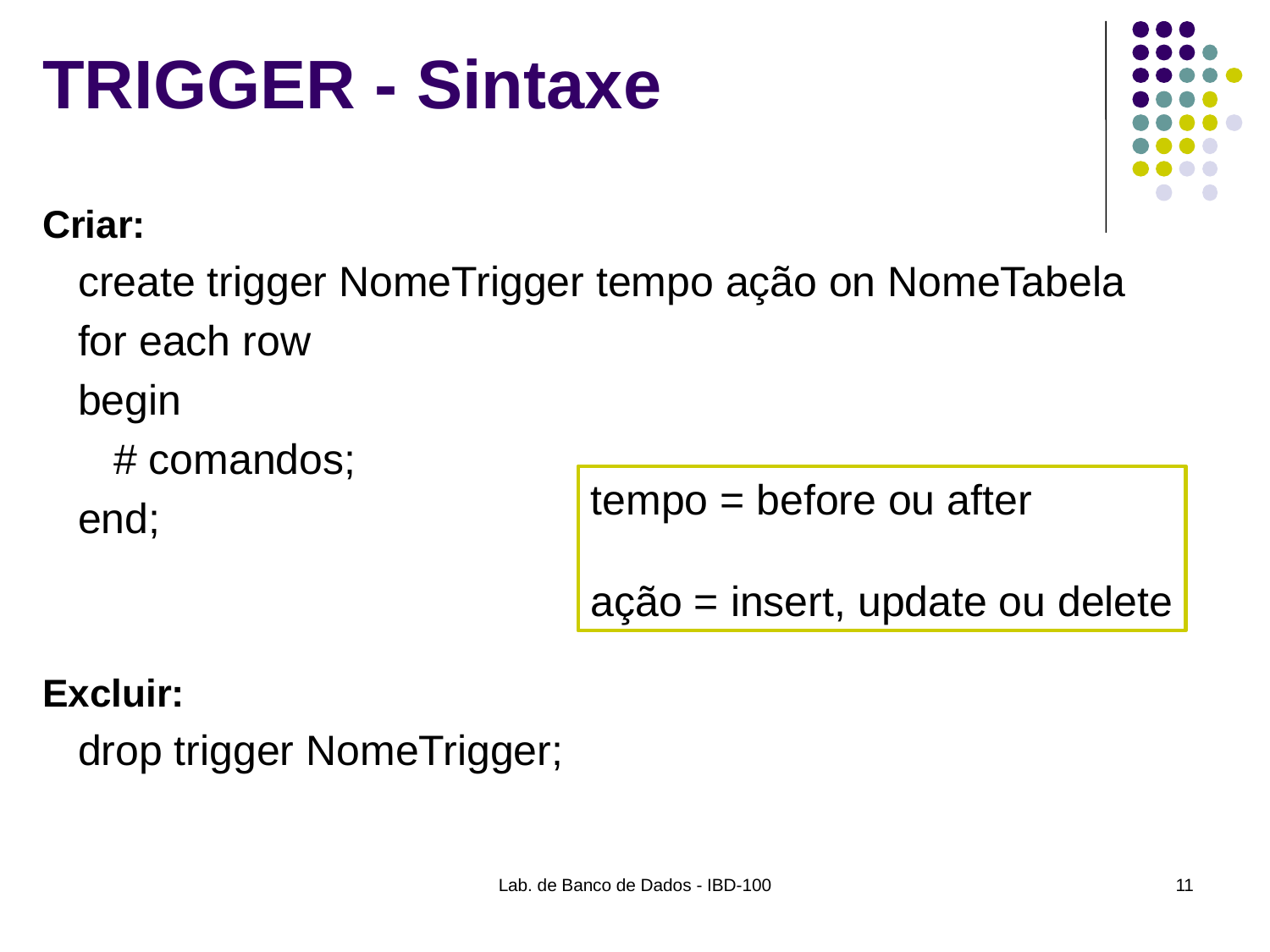

# TRIGGER - Sintaxe

Criar:
   create trigger NomeTrigger tempo ação on NomeTabela
   for each row
   begin
      # comandos;
   end;

Excluir:
   drop trigger NomeTrigger;

tempo = before ou after

ação = insert, update ou delete
Lab. de Banco de Dados - IBD-100
11